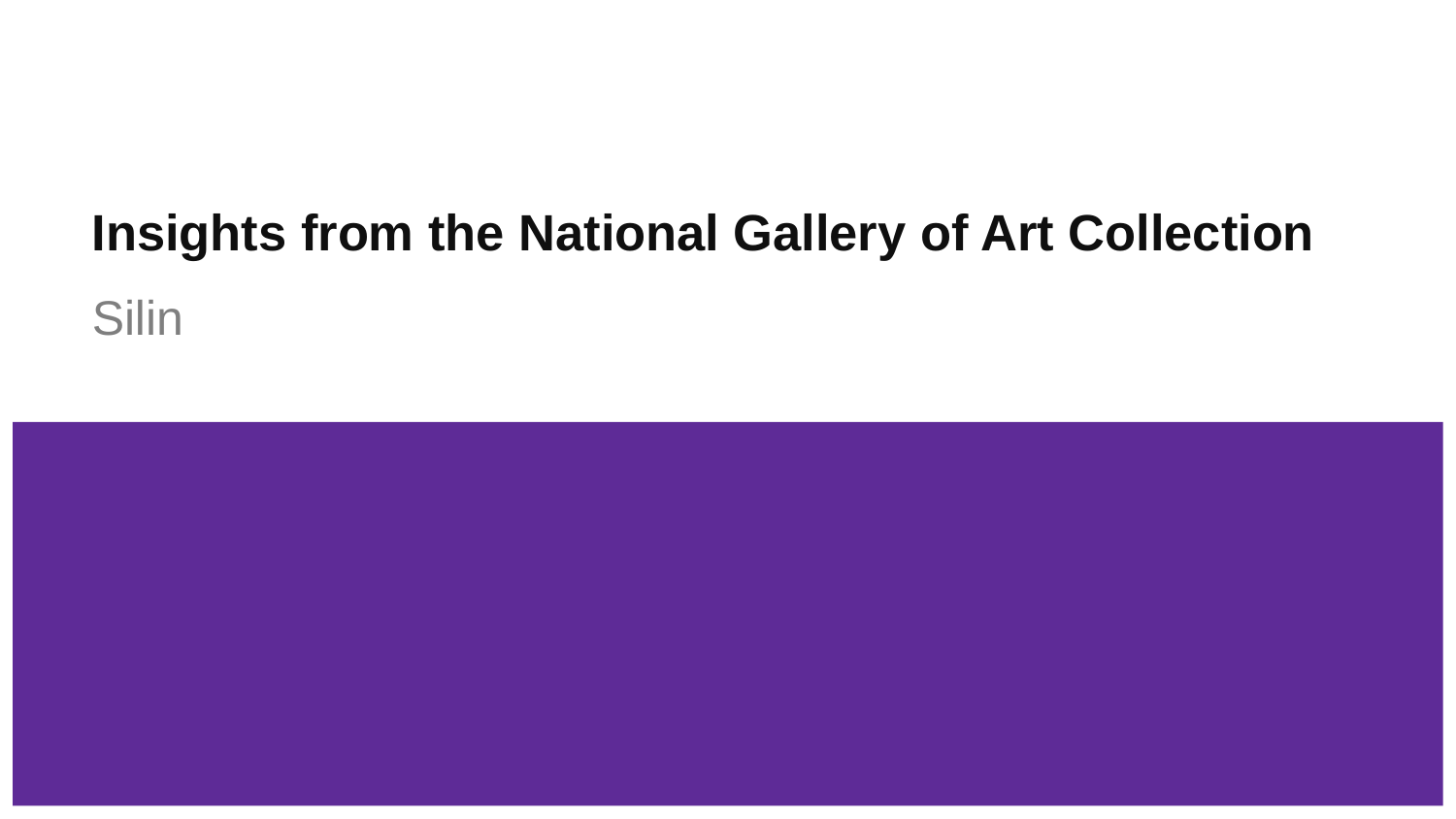

# Insights from the National Gallery of Art Collection
Silin